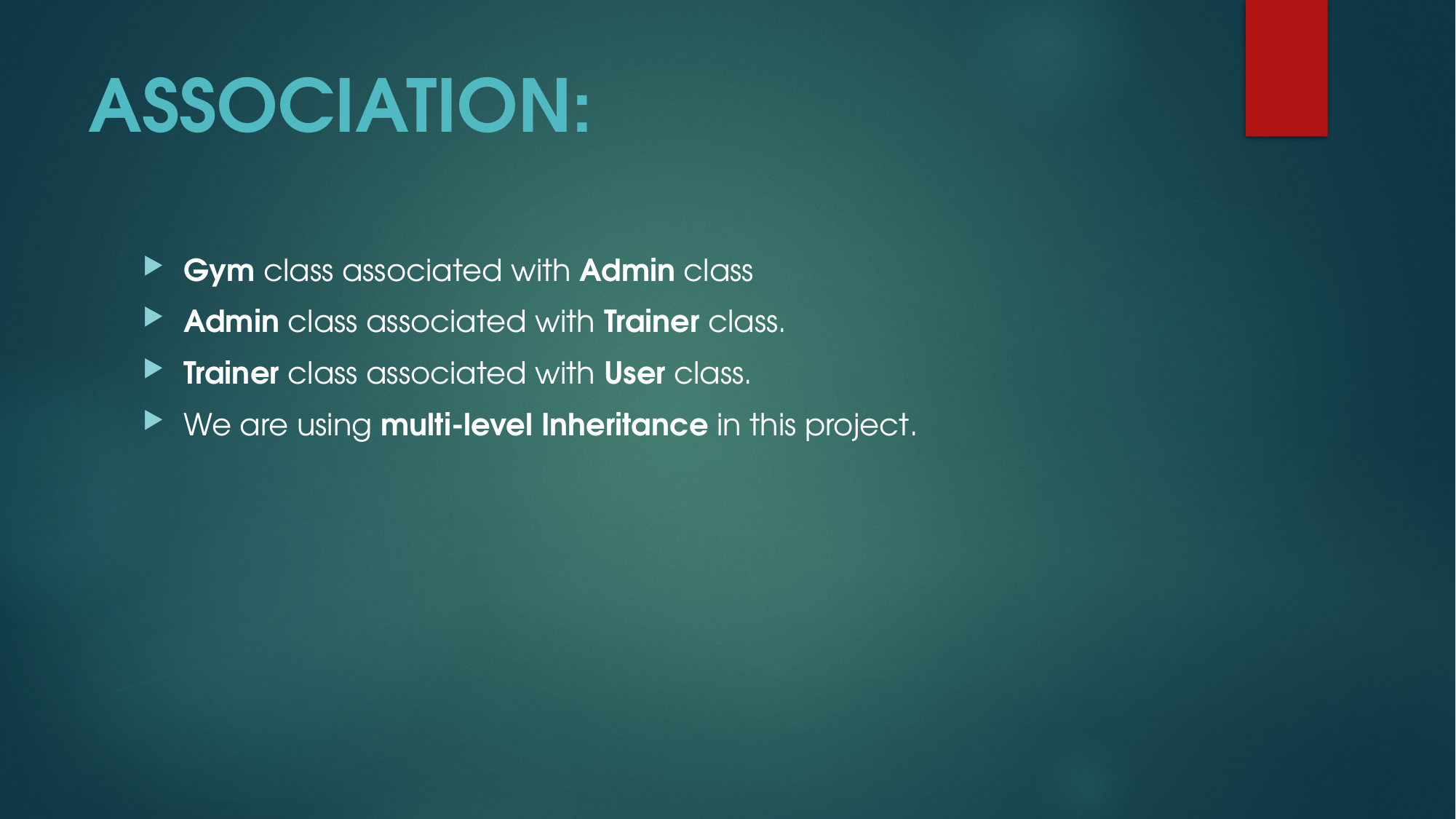

# ASSOCIATION:
Gym class associated with Admin class
Admin class associated with Trainer class.
Trainer class associated with User class.
We are using multi-level Inheritance in this project.